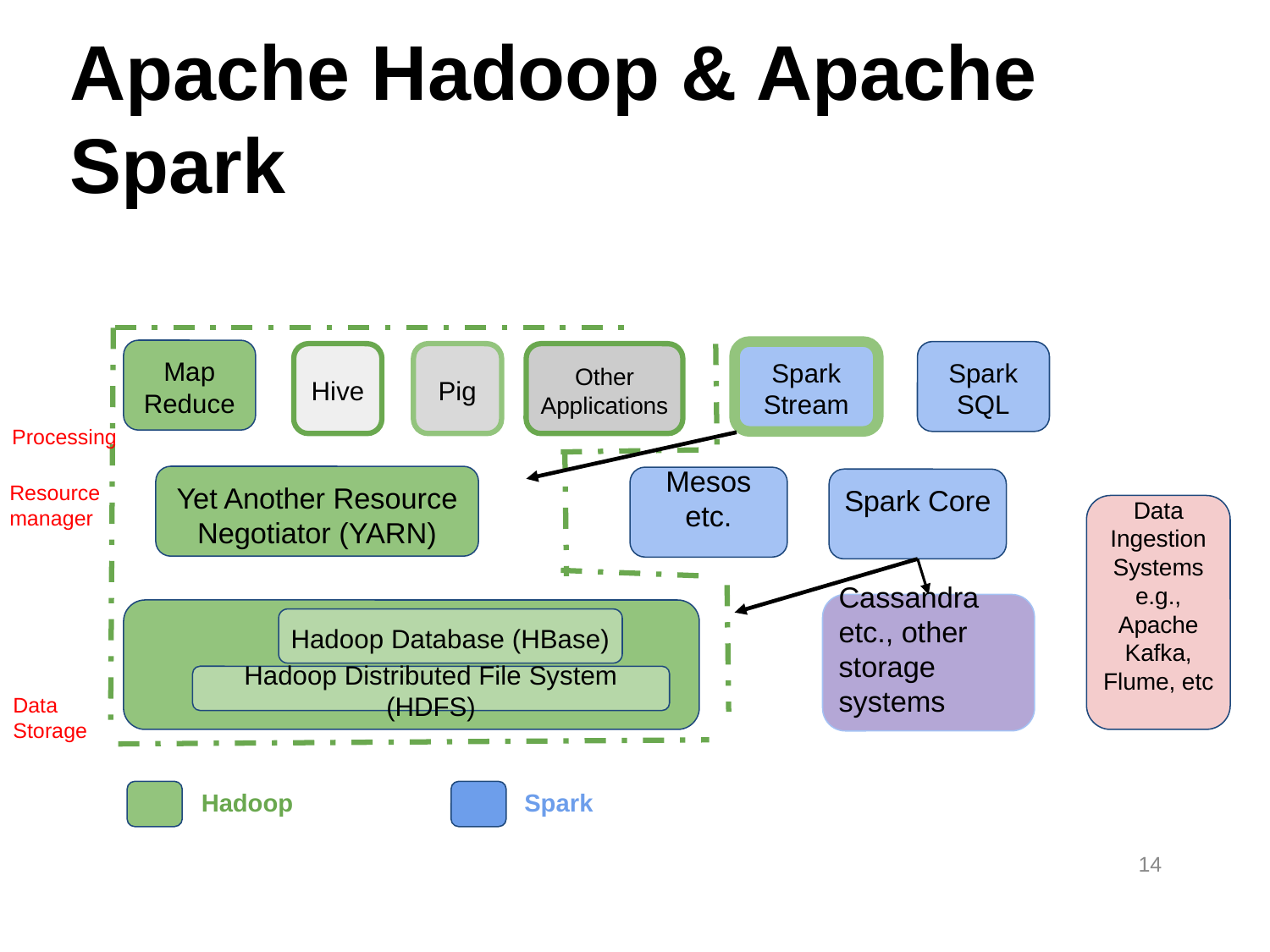

# Apache Hadoop & Apache Spark

Map Reduce

Spark Stream

Spark SQL

Other Applications

Hive

Pig

Processing

Yet Another Resource Negotiator (YARN)

Mesos etc.

Spark Core

Resource manager
Data Ingestion Systems
e.g., Apache Kafka, Flume, etc

Cassandra etc., other storage systems

Hadoop Database (HBase)

Hadoop Distributed File System (HDFS)

Data Storage
Hadoop
Spark

14